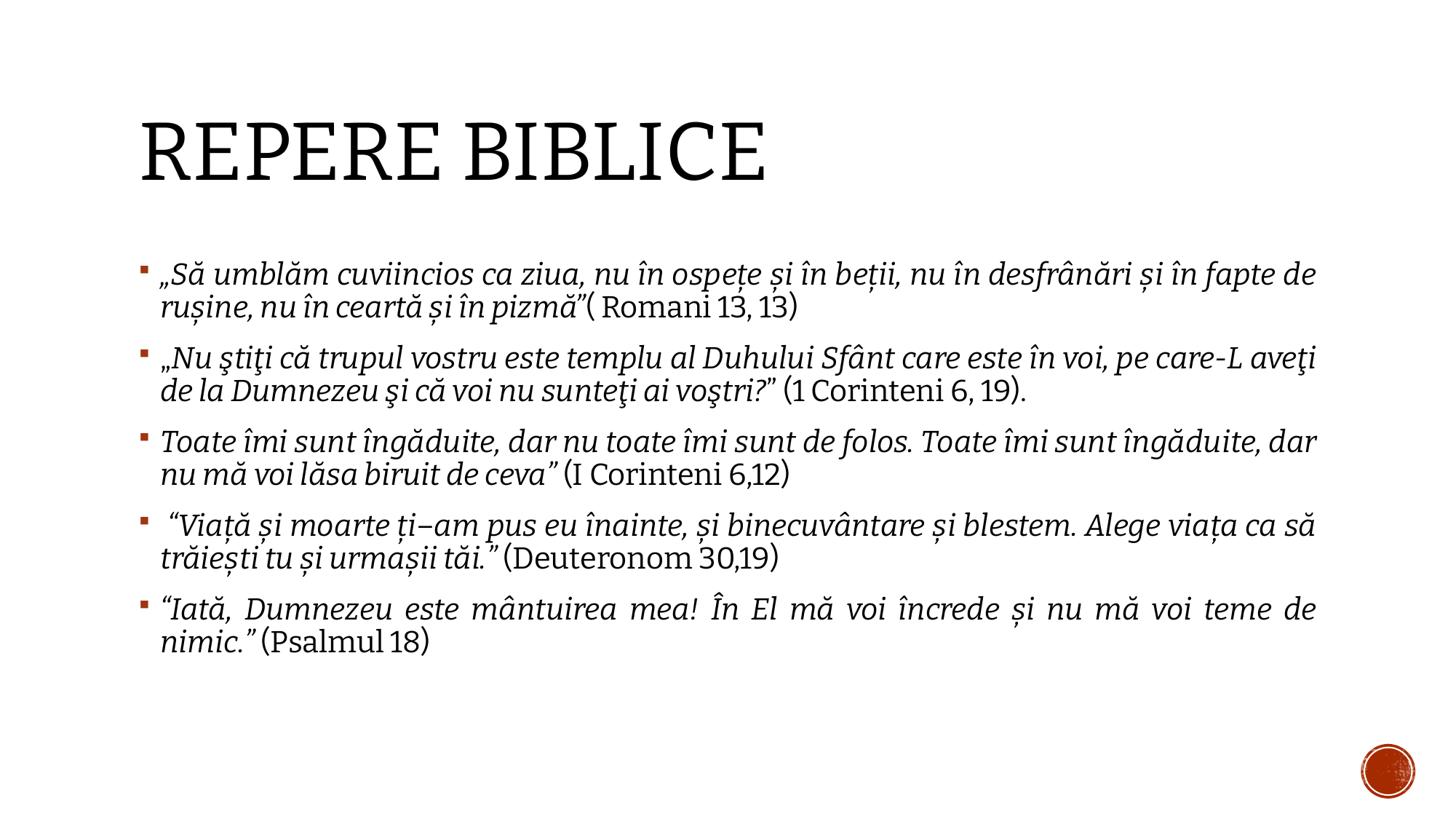

# REPERE biblice
„Să umblăm cuviincios ca ziua, nu în ospețe și în beții, nu în desfrânări și în fapte de rușine, nu în ceartă și în pizmă”( Romani 13, 13)
„Nu ştiţi că trupul vostru este templu al Duhului Sfânt care este în voi, pe care-L aveţi de la Dumnezeu şi că voi nu sunteţi ai voştri?” (1 Corinteni 6, 19).
Toate îmi sunt îngăduite, dar nu toate îmi sunt de folos. Toate îmi sunt îngăduite, dar nu mă voi lăsa biruit de ceva” (I Corinteni 6,12)
 “Viață și moarte ți–am pus eu înainte, și binecuvântare și blestem. Alege viața ca să trăiești tu și urmașii tăi.” (Deuteronom 30,19)
“Iată, Dumnezeu este mântuirea mea! În El mă voi încrede și nu mă voi teme de nimic.” (Psalmul 18)